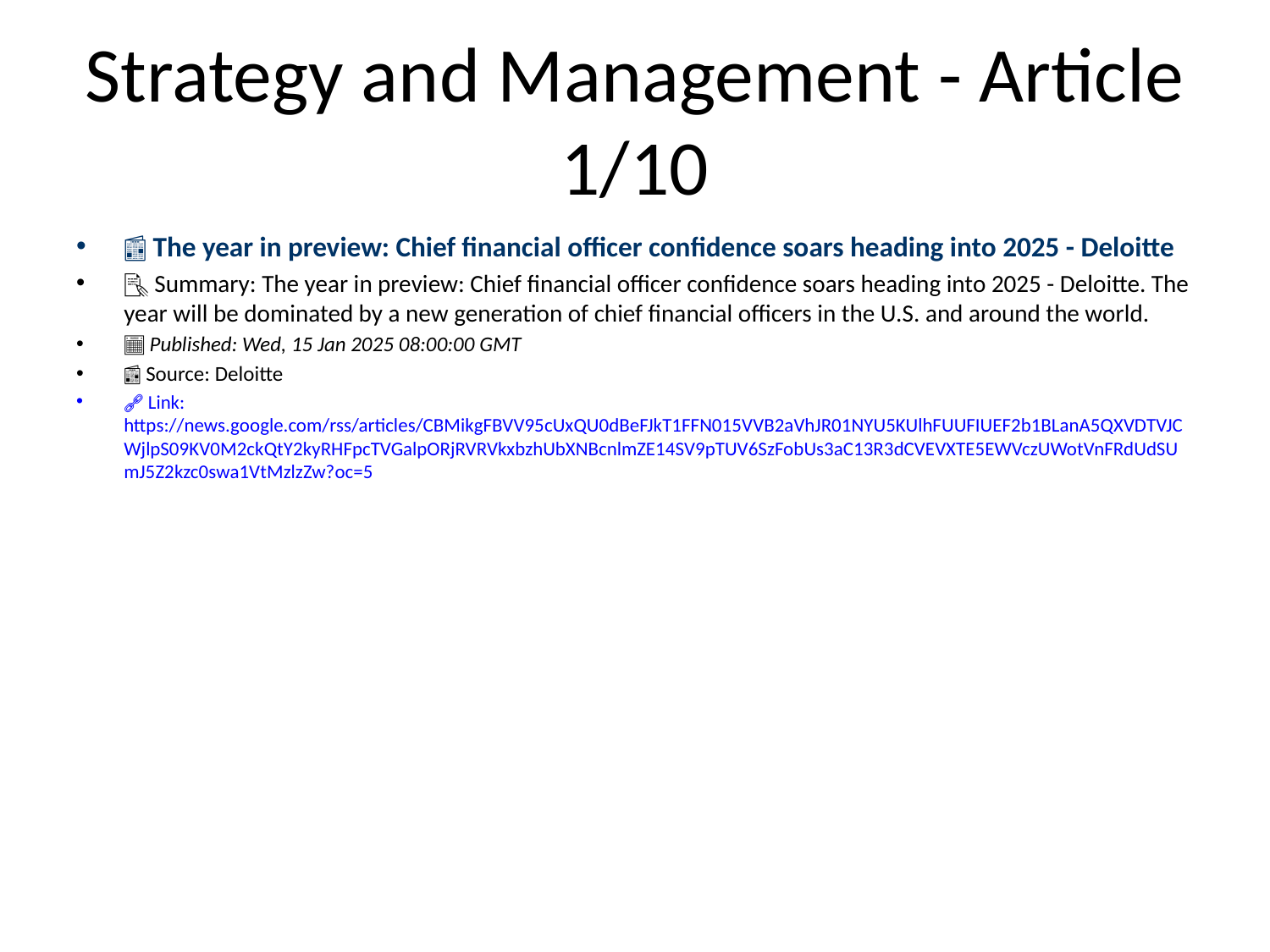

# Strategy and Management - Article 1/10
📰 The year in preview: Chief financial officer confidence soars heading into 2025 - Deloitte
📝 Summary: The year in preview: Chief financial officer confidence soars heading into 2025 - Deloitte. The year will be dominated by a new generation of chief financial officers in the U.S. and around the world.
📅 Published: Wed, 15 Jan 2025 08:00:00 GMT
📰 Source: Deloitte
🔗 Link: https://news.google.com/rss/articles/CBMikgFBVV95cUxQU0dBeFJkT1FFN015VVB2aVhJR01NYU5KUlhFUUFIUEF2b1BLanA5QXVDTVJCWjlpS09KV0M2ckQtY2kyRHFpcTVGalpORjRVRVkxbzhUbXNBcnlmZE14SV9pTUV6SzFobUs3aC13R3dCVEVXTE5EWVczUWotVnFRdUdSUmJ5Z2kzc0swa1VtMzlzZw?oc=5